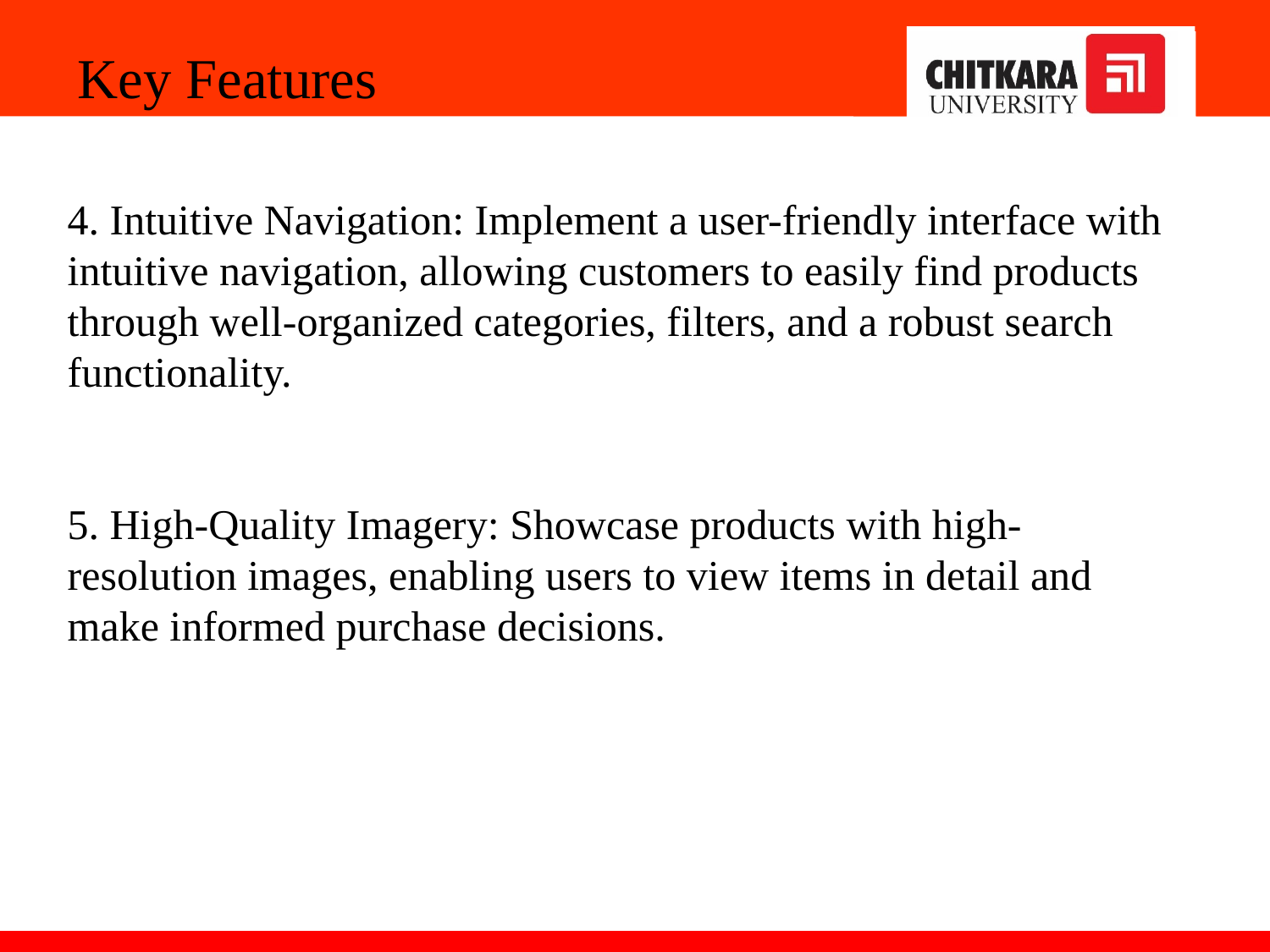

Key Features
4. Intuitive Navigation: Implement a user-friendly interface with intuitive navigation, allowing customers to easily find products through well-organized categories, filters, and a robust search functionality.

5. High-Quality Imagery: Showcase products with high-resolution images, enabling users to view items in detail and make informed purchase decisions.